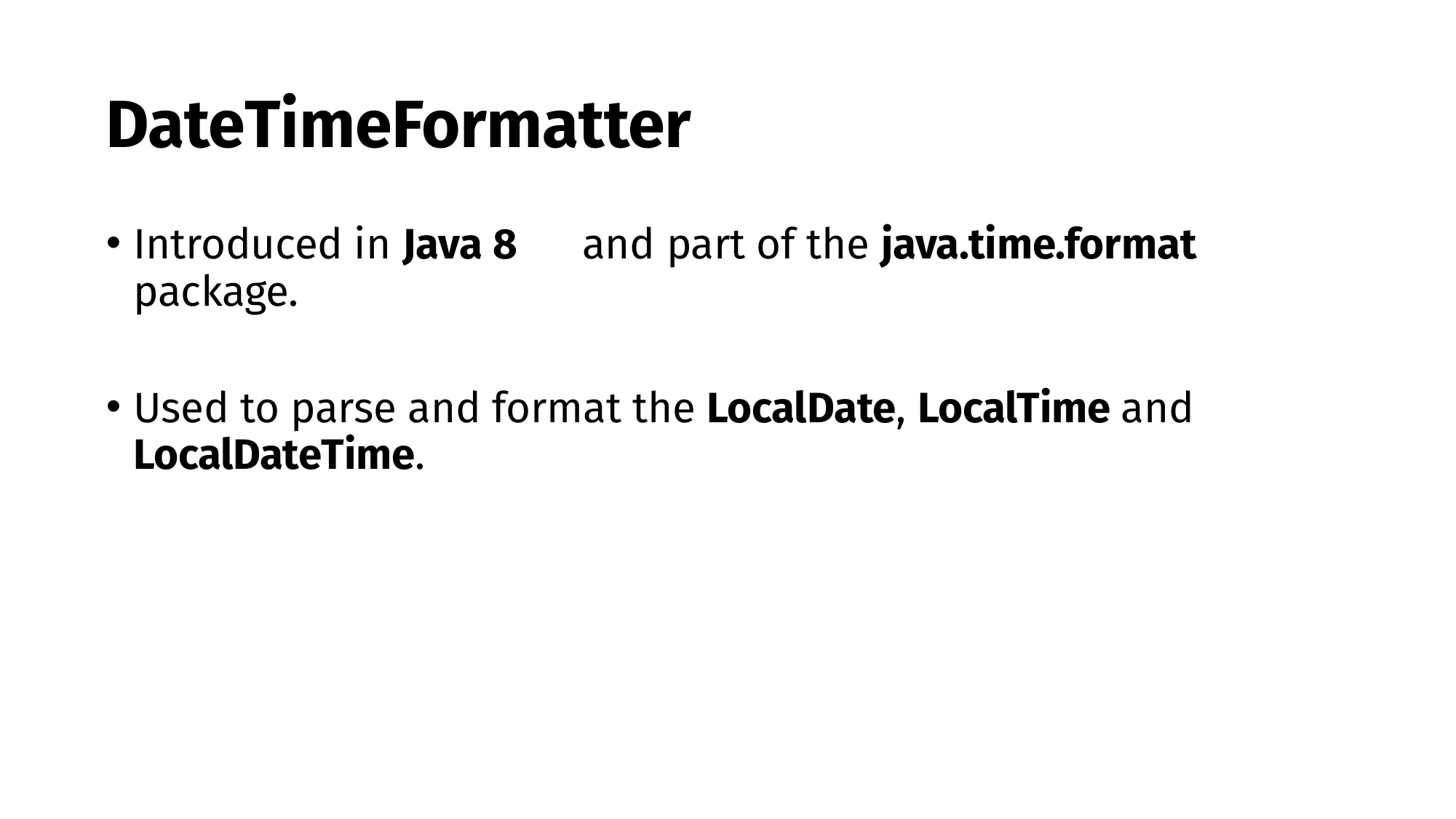

# DateTimeFormatter
Introduced in Java 8	and part of the java.time.format
package.

Used to parse and format the LocalDate, LocalTime and
LocalDateTime.